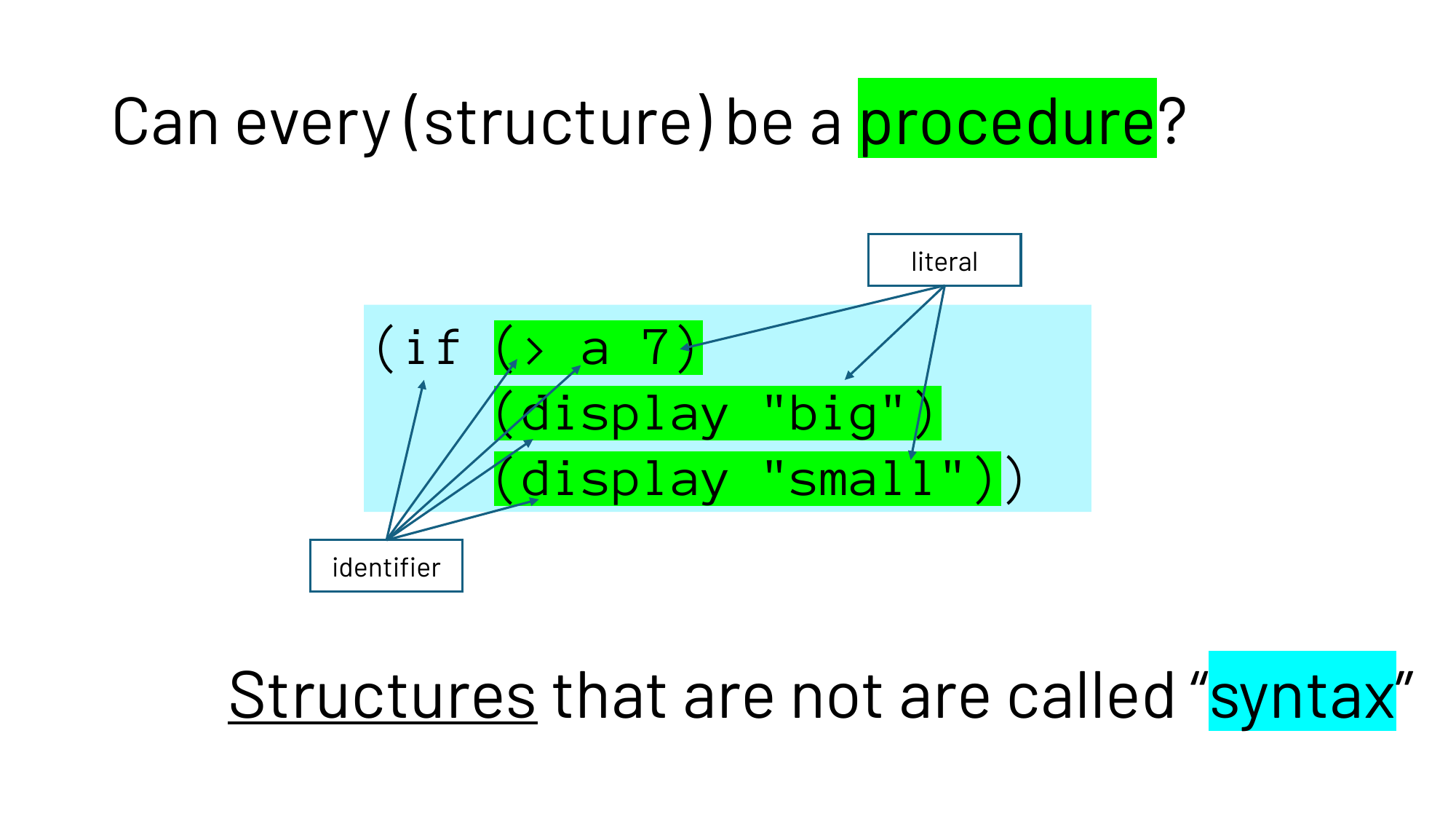

# Can every (structure) be a procedure?
literal
(if (> a 7)
    (display "big")
    (display "small"))
identifier
Structures that are not are called “syntax”